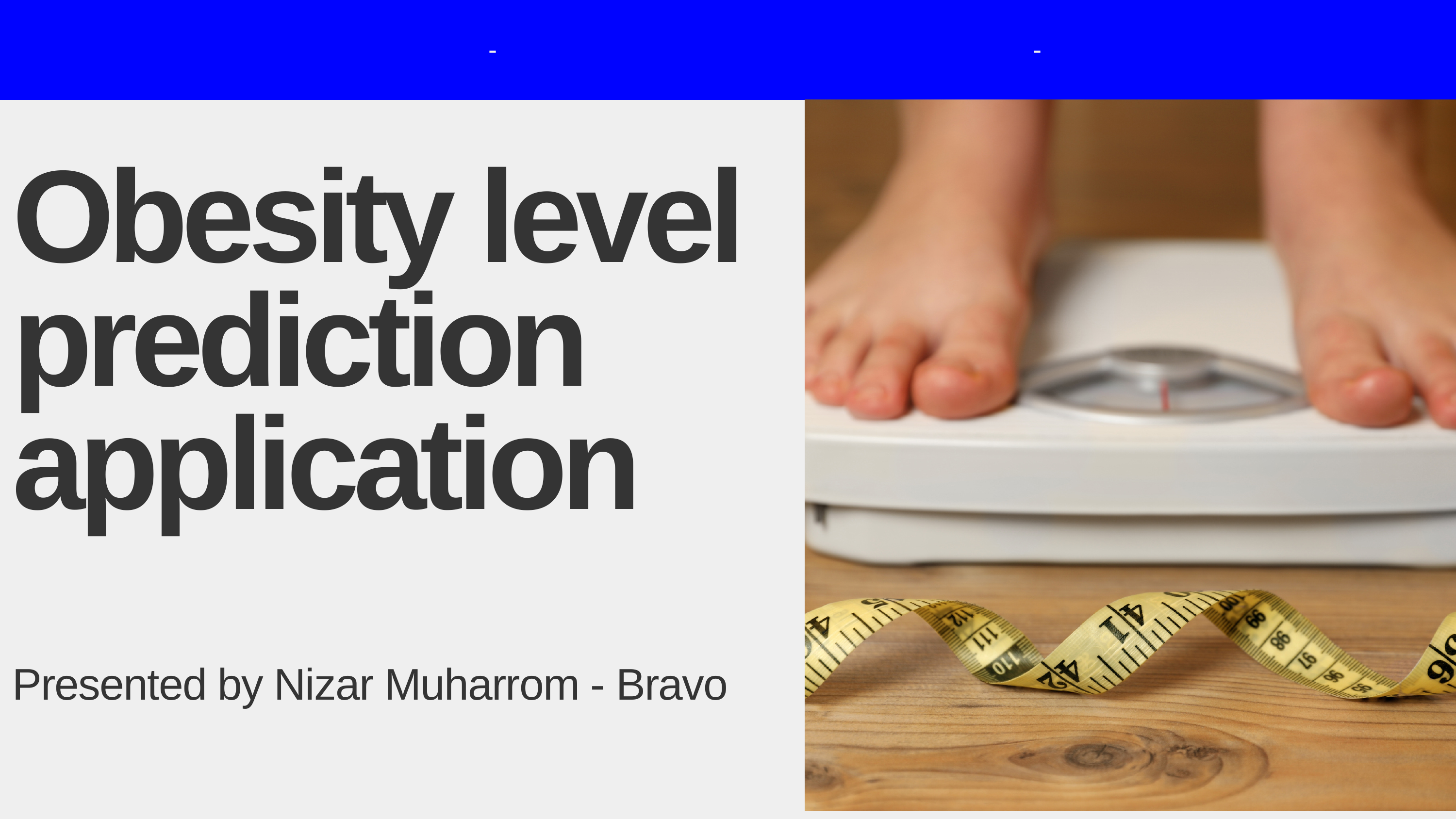

-
-

Obesity level prediction application

Presented by Nizar Muharrom - Bravo